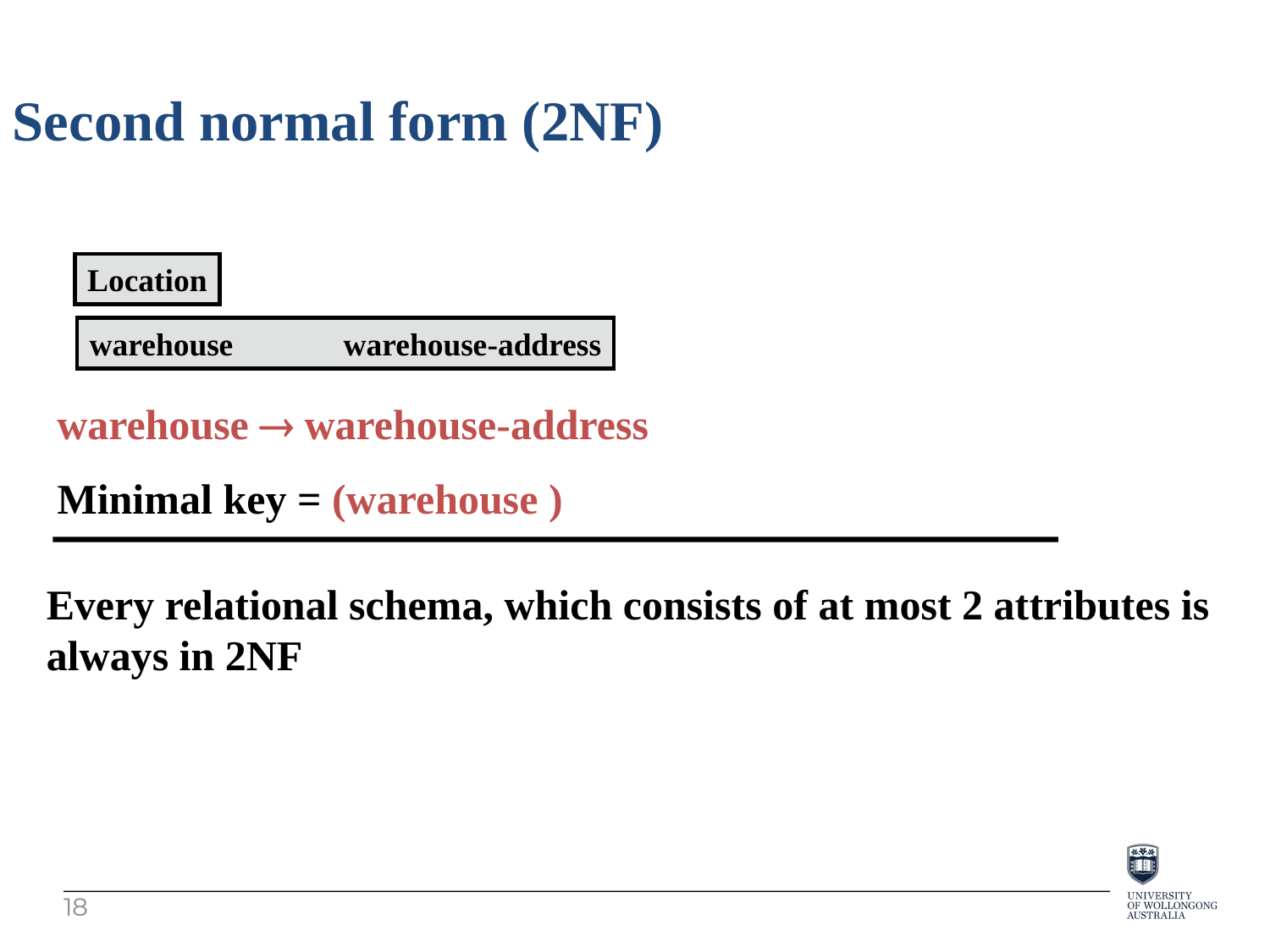

Second normal form (2NF)
Location
warehouse	warehouse-address
warehouse → warehouse-address
Minimal key = (warehouse )

Every relational schema, which consists of at most 2 attributes is always in 2NF
18